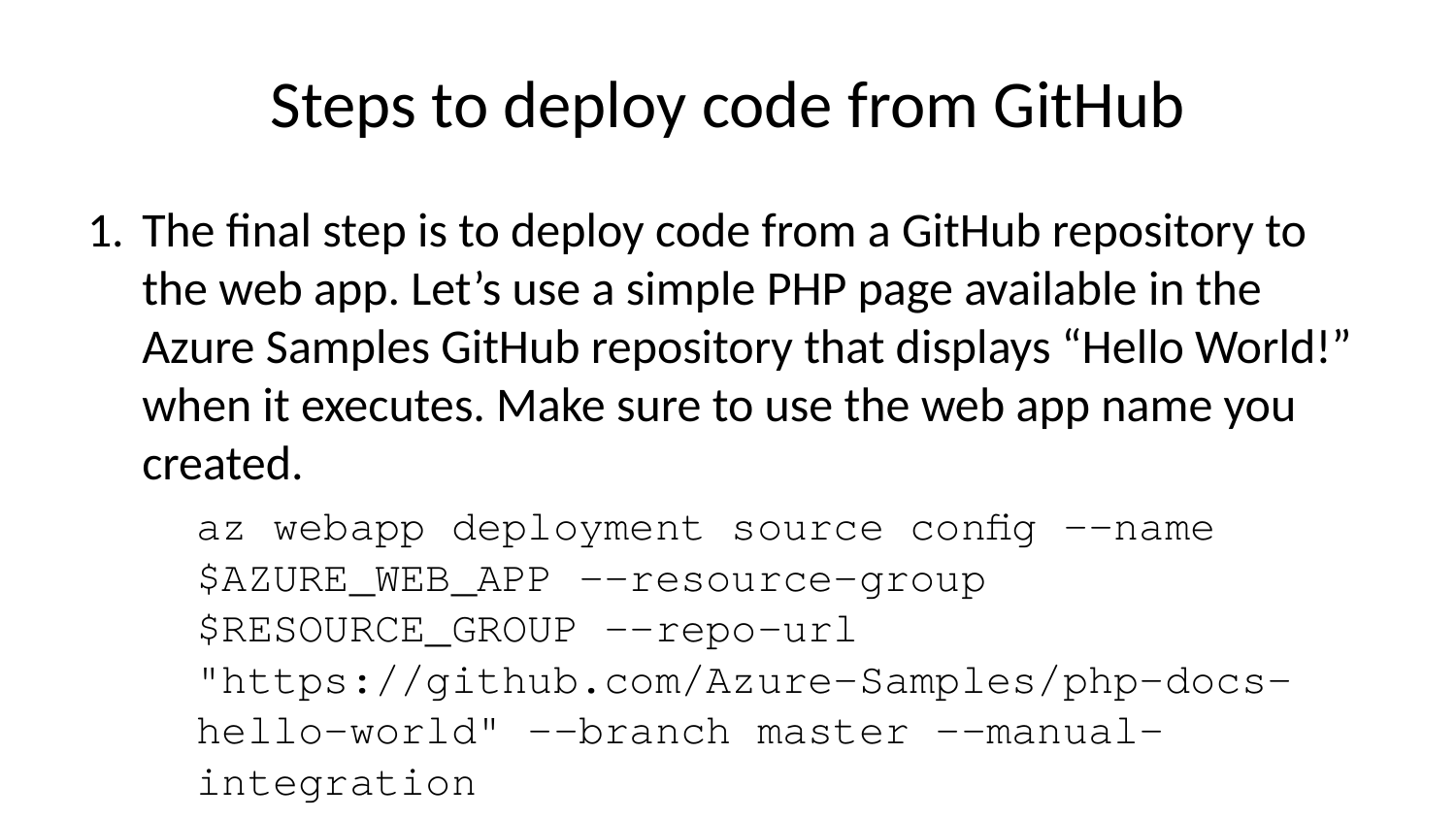

# Steps to deploy code from GitHub
The final step is to deploy code from a GitHub repository to the web app. Let’s use a simple PHP page available in the Azure Samples GitHub repository that displays “Hello World!” when it executes. Make sure to use the web app name you created.
az webapp deployment source config --name $AZURE_WEB_APP --resource-group $RESOURCE_GROUP --repo-url "https://github.com/Azure-Samples/php-docs-hello-world" --branch master --manual-integration
Once it’s deployed, hit your site again with a browser or CURL.
curl $AZURE_WEB_APP.azurewebsites.net
The page displays “Hello World!”
Hello World!
This exercise demonstrated a typical pattern for an interactive Azure CLI session. You first used a standard command to create a new resource group. You then used a set of commands to deploy a resource (in this example, a web app) into this resource group. This set of commands could easily be combined into a shell script, and executed every time you need to create the same resource.
Need help? See our troubleshooting guide or provide specific feedback by reporting an issue.